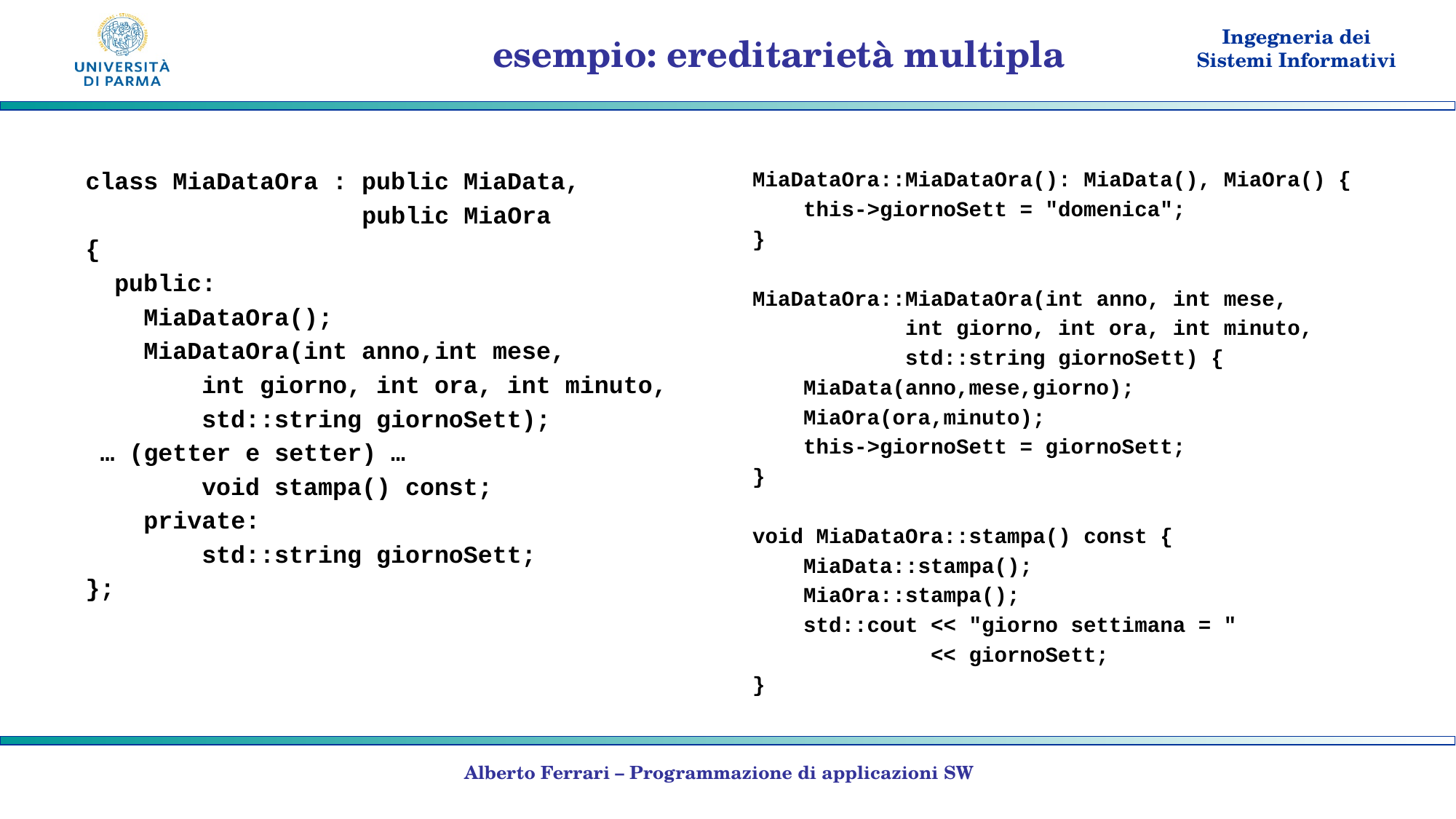

# esempio: ereditarietà multipla
class MiaDataOra : public MiaData,
                   public MiaOra
{
  public:
    MiaDataOra();
    MiaDataOra(int anno,int mese,
        int giorno, int ora, int minuto,
        std::string giornoSett);
 … (getter e setter) …
        void stampa() const;
    private:
        std::string giornoSett;
};
MiaDataOra::MiaDataOra(): MiaData(), MiaOra() {
    this->giornoSett = "domenica";
}

MiaDataOra::MiaDataOra(int anno, int mese,
            int giorno, int ora, int minuto,
            std::string giornoSett) {
    MiaData(anno,mese,giorno);
    MiaOra(ora,minuto);
    this->giornoSett = giornoSett;
}

void MiaDataOra::stampa() const {
    MiaData::stampa();
    MiaOra::stampa();
    std::cout << "giorno settimana = "
              << giornoSett;
}
Alberto Ferrari – Programmazione di applicazioni SW